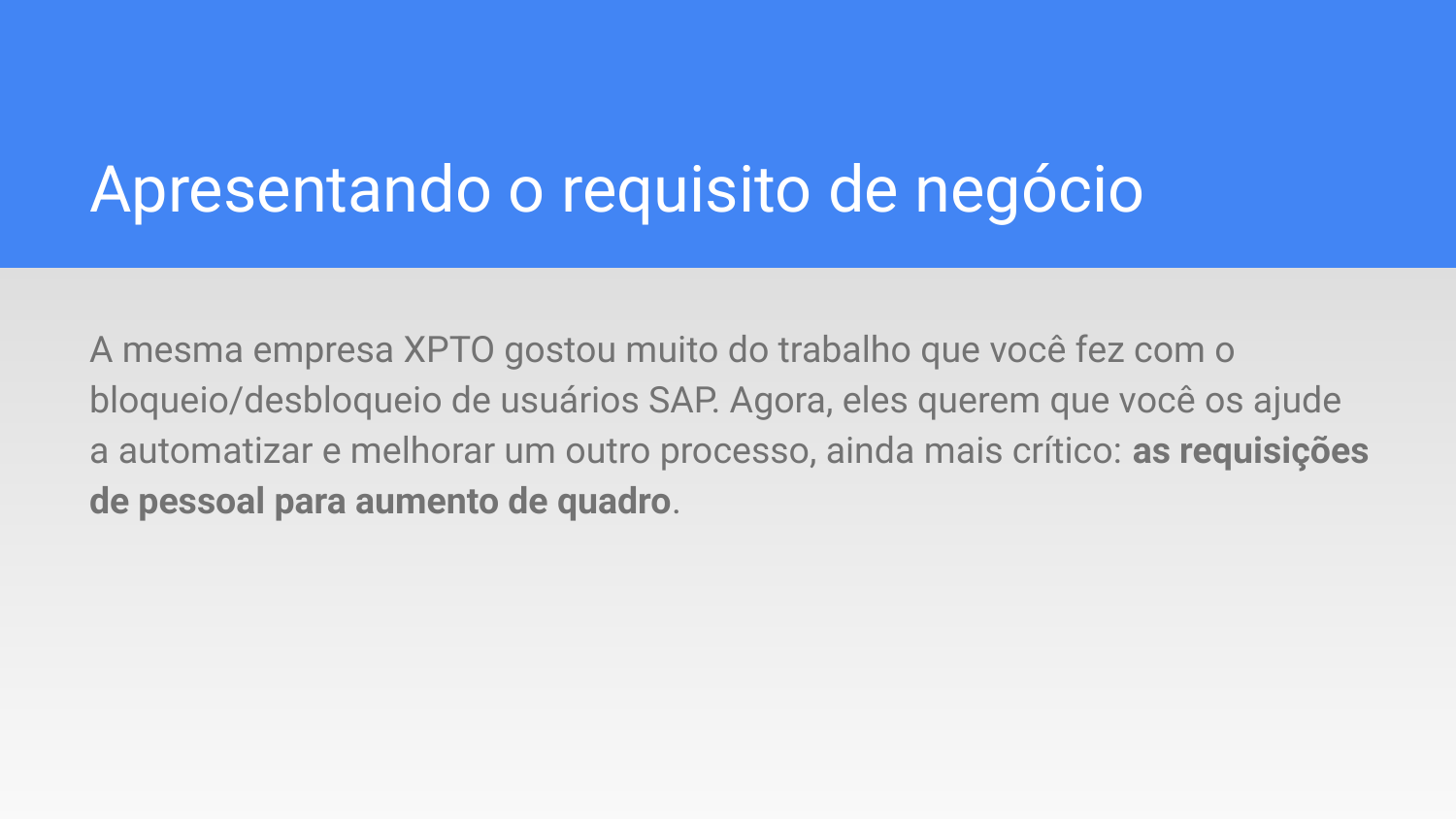

Apresentando o requisito de negócio
A mesma empresa XPTO gostou muito do trabalho que você fez com o bloqueio/desbloqueio de usuários SAP. Agora, eles querem que você os ajude a automatizar e melhorar um outro processo, ainda mais crítico: as requisições de pessoal para aumento de quadro.